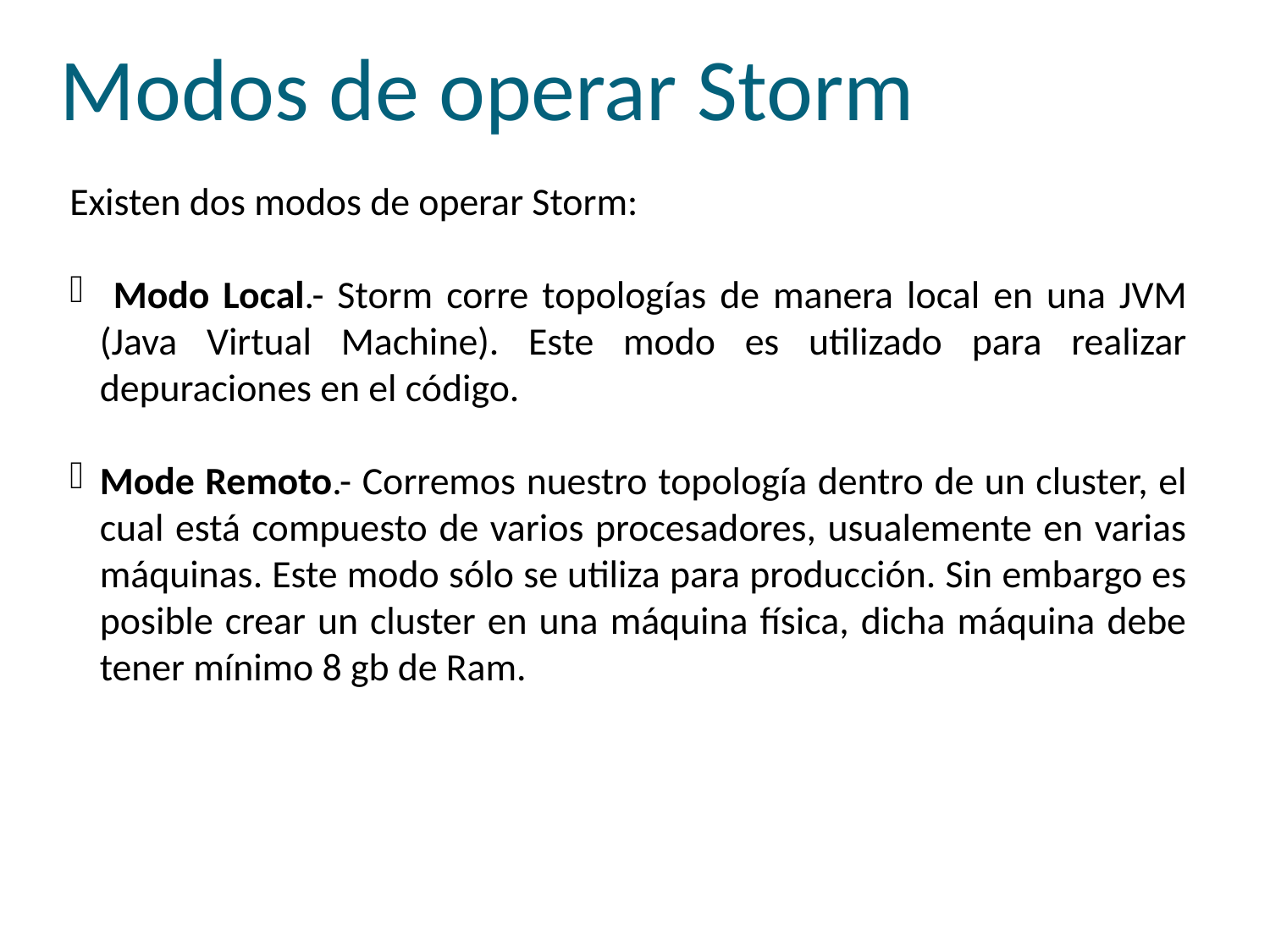

Modos de operar Storm
Existen dos modos de operar Storm:

 Modo Local.- Storm corre topologías de manera local en una JVM (Java Virtual Machine). Este modo es utilizado para realizar depuraciones en el código.

Mode Remoto.- Corremos nuestro topología dentro de un cluster, el cual está compuesto de varios procesadores, usualemente en varias máquinas. Este modo sólo se utiliza para producción. Sin embargo es posible crear un cluster en una máquina física, dicha máquina debe tener mínimo 8 gb de Ram.